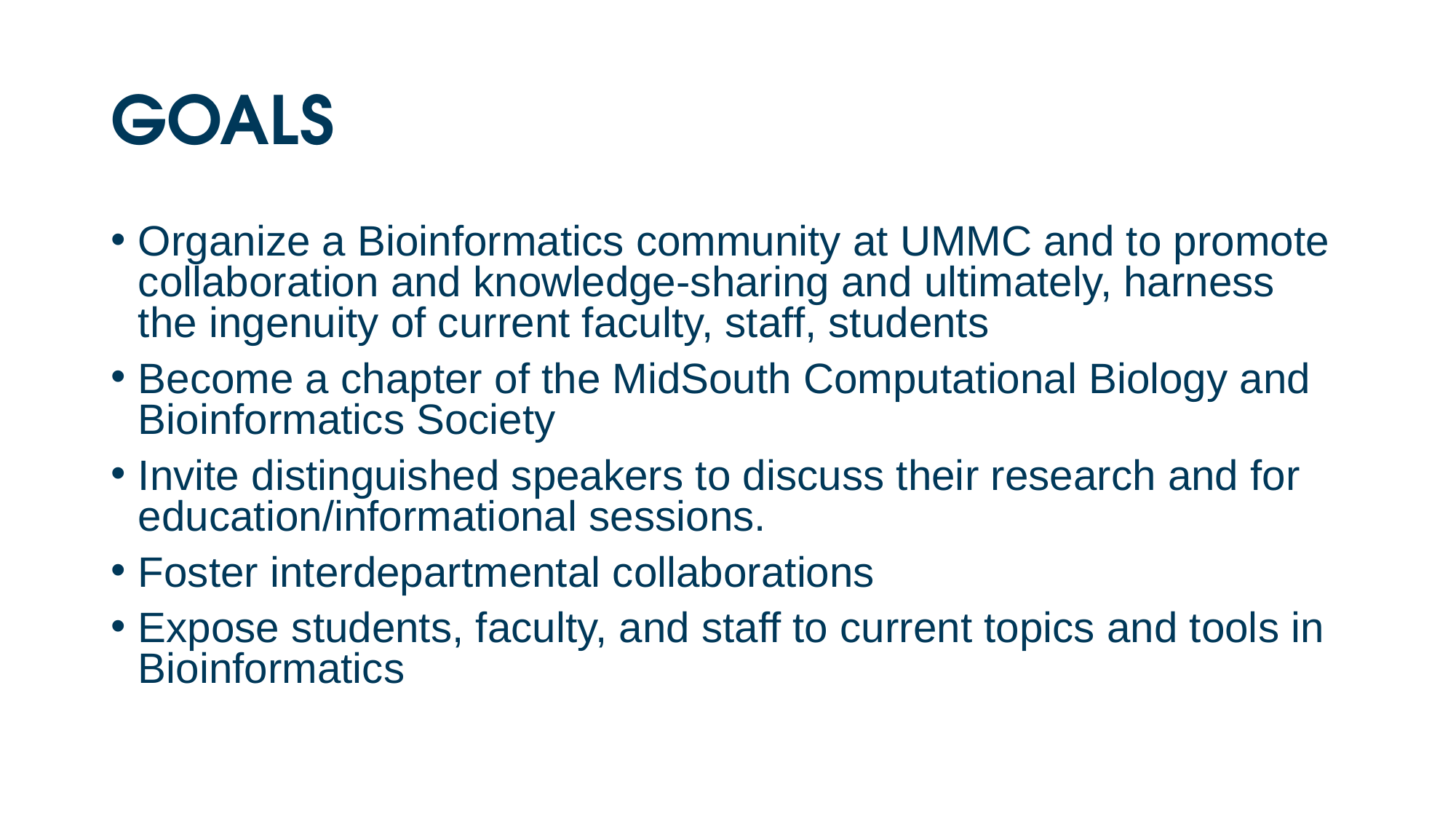

# GOALS
Organize a Bioinformatics community at UMMC and to promote collaboration and knowledge-sharing and ultimately, harness the ingenuity of current faculty, staff, students
Become a chapter of the MidSouth Computational Biology and Bioinformatics Society
Invite distinguished speakers to discuss their research and for education/informational sessions.
Foster interdepartmental collaborations
Expose students, faculty, and staff to current topics and tools in Bioinformatics